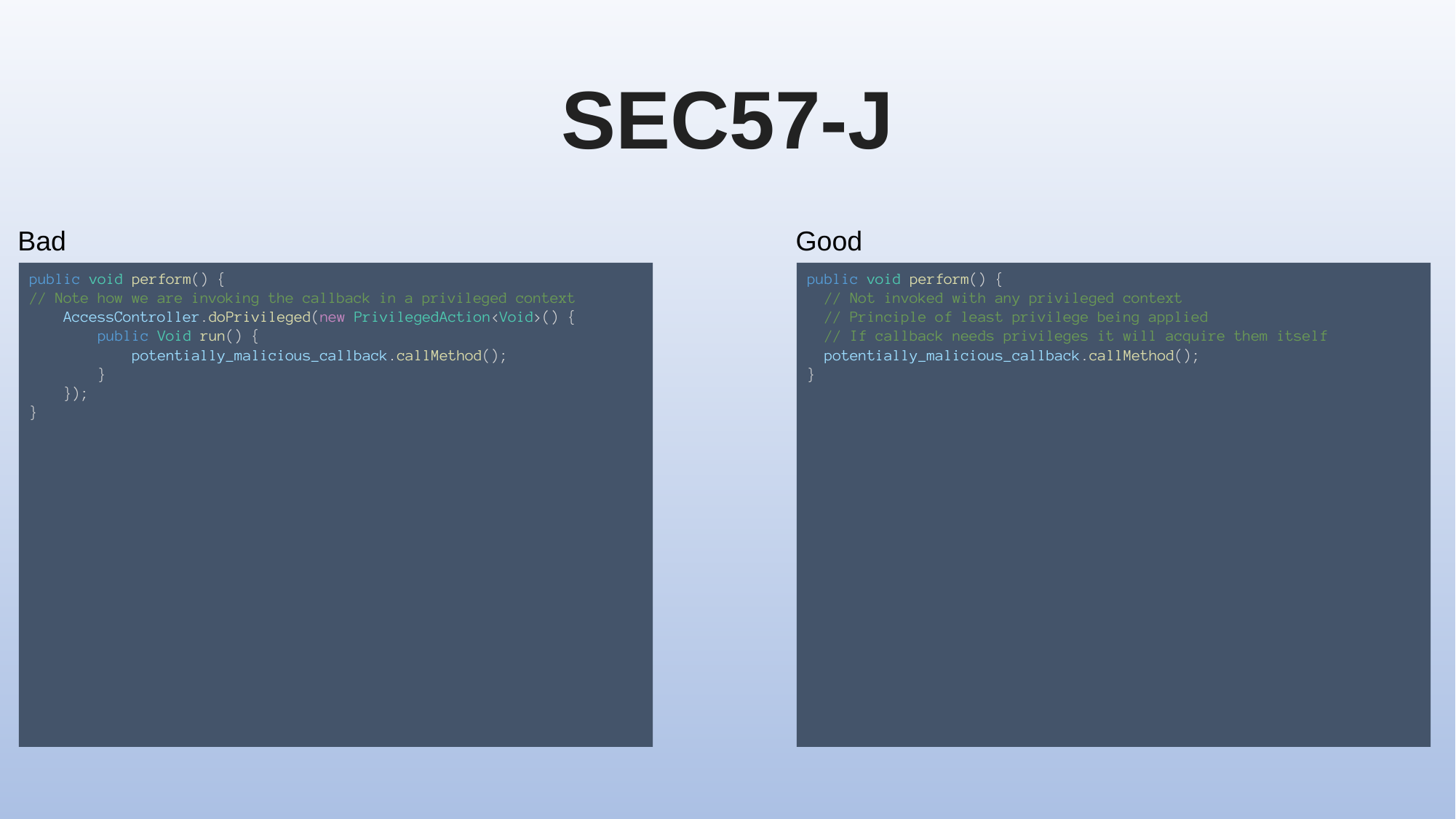

SEC57-J
Bad
Good
public void perform() {
// Note how we are invoking the callback in a privileged context
    AccessController.doPrivileged(new PrivilegedAction<Void>() {
        public Void run() {
            potentially_malicious_callback.callMethod();
        }
    });
}
public void perform() {
  // Not invoked with any privileged context
  // Principle of least privilege being applied
  // If callback needs privileges it will acquire them itself
  potentially_malicious_callback.callMethod();
}